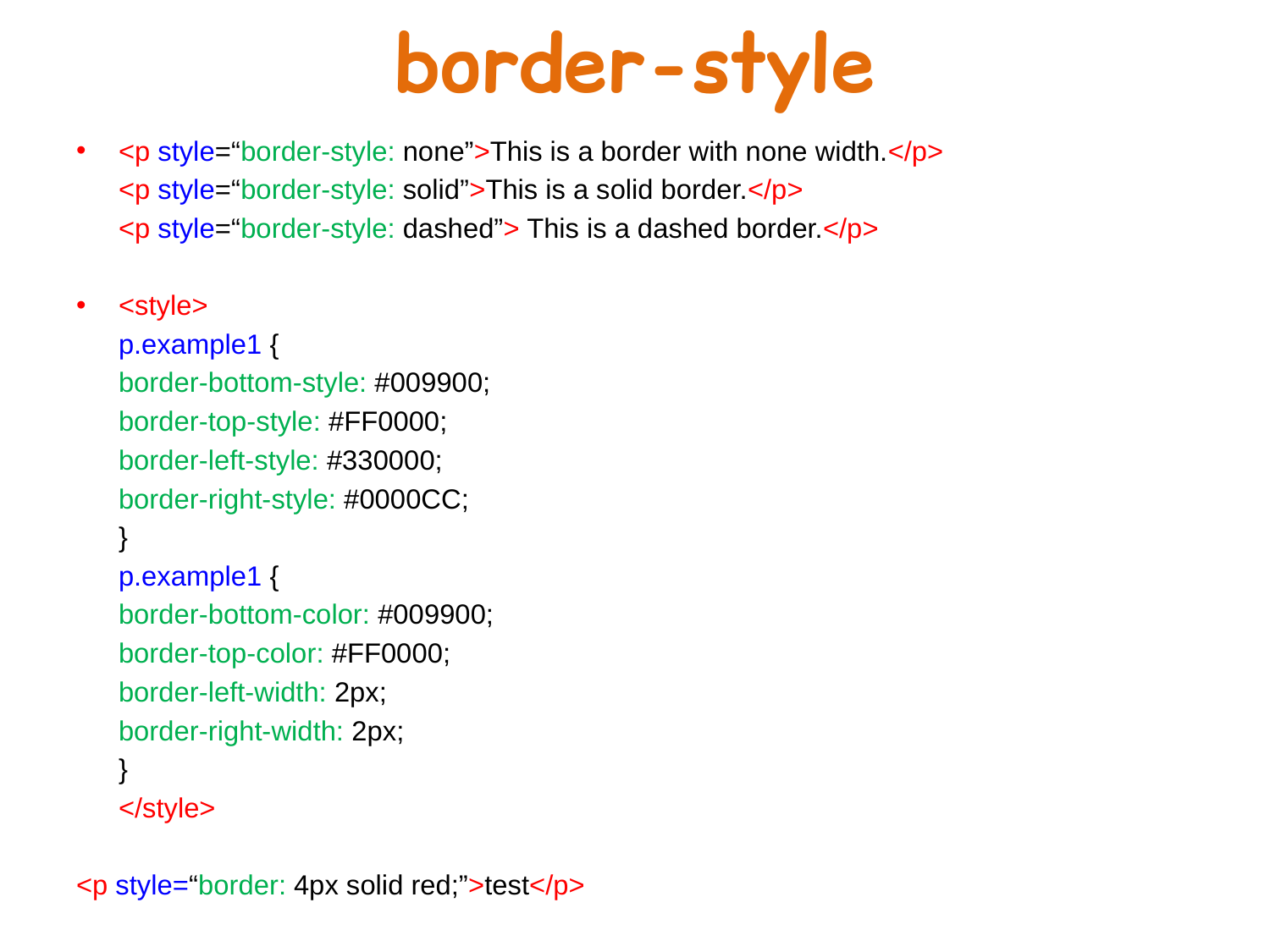

# border-style
<p style=“border-style: none”>This is a border with none width.</p>
	<p style=“border-style: solid”>This is a solid border.</p>
	<p style=“border-style: dashed”> This is a dashed border.</p>

<style>
		p.example1 {
			border-bottom-style: #009900;
			border-top-style: #FF0000;
			border-left-style: #330000;
			border-right-style: #0000CC;
		}
		p.example1 {
			border-bottom-color: #009900;
			border-top-color: #FF0000;
			border-left-width: 2px;
			border-right-width: 2px;
		}
	</style>

<p style=“border: 4px solid red;”>test</p>